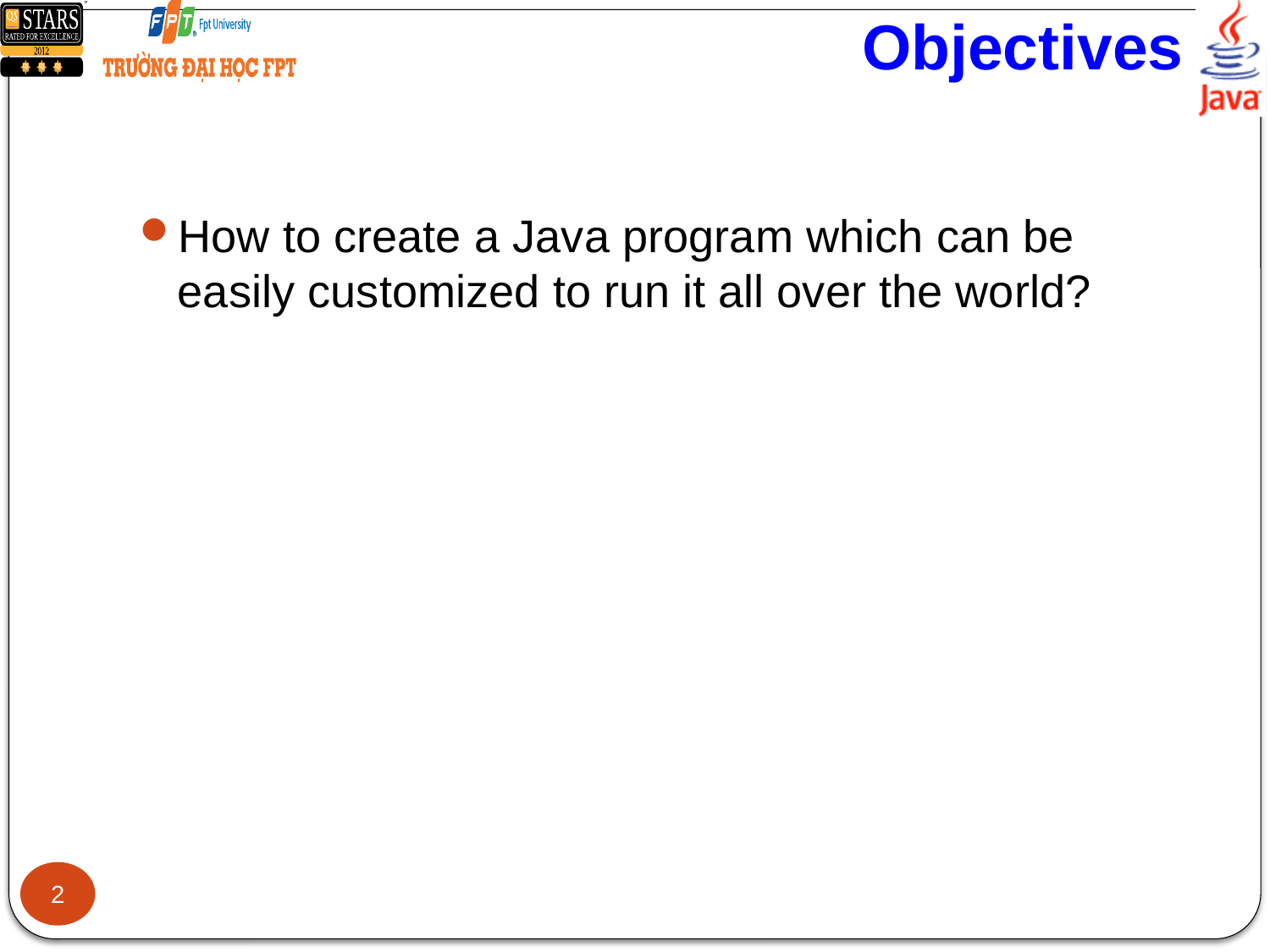

# Objectives
How to create a Java program which can be easily customized to run it all over the world?

2